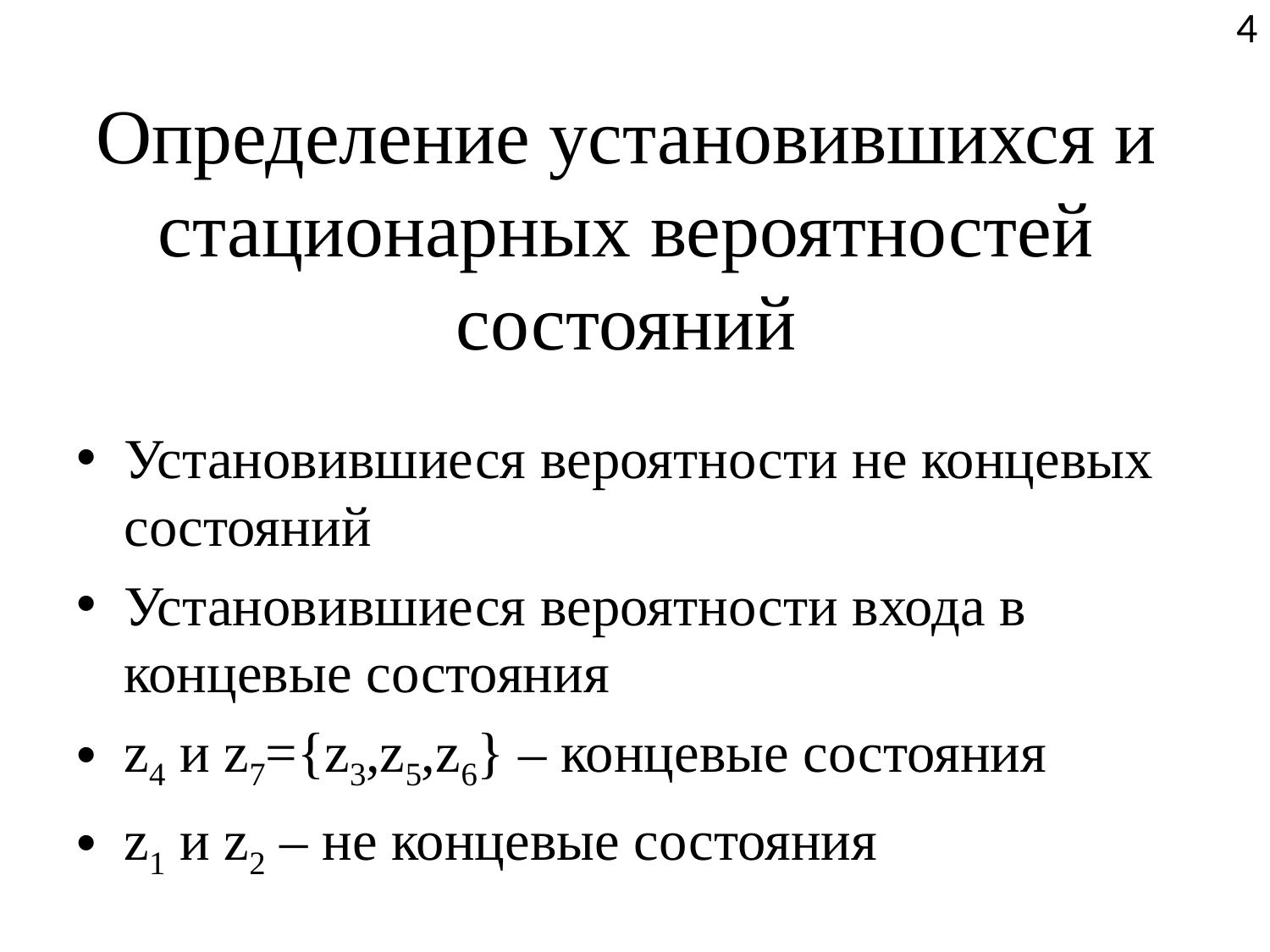

4
# Определение установившихся и стационарных вероятностей состояний
Установившиеся вероятности не концевых состояний
Установившиеся вероятности входа в концевые состояния
z4 и z7={z3,z5,z6} – концевые состояния
z1 и z2 – не концевые состояния